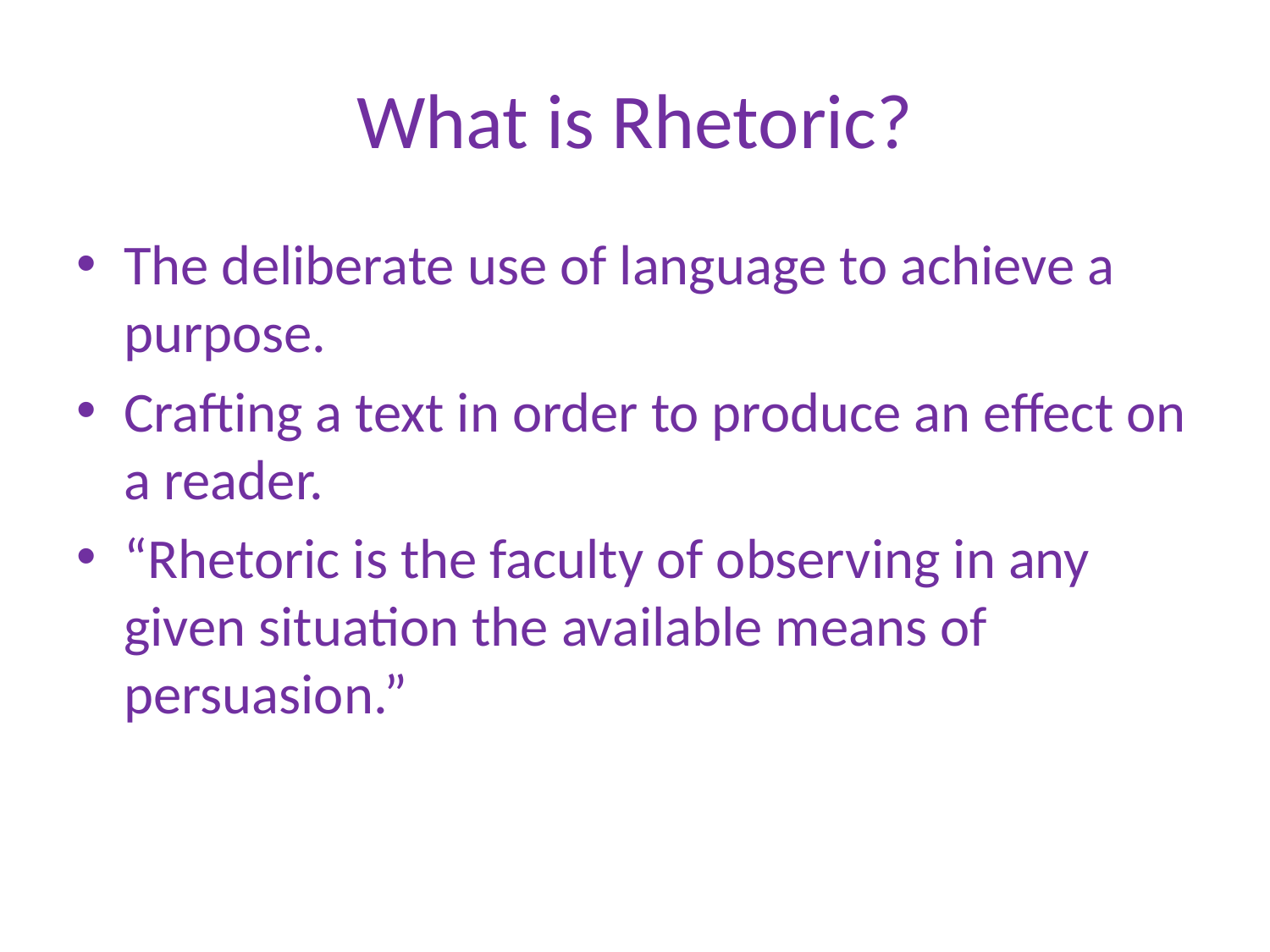

# What is Rhetoric?
The deliberate use of language to achieve a purpose.
Crafting a text in order to produce an effect on a reader.
“Rhetoric is the faculty of observing in any given situation the available means of persuasion.”